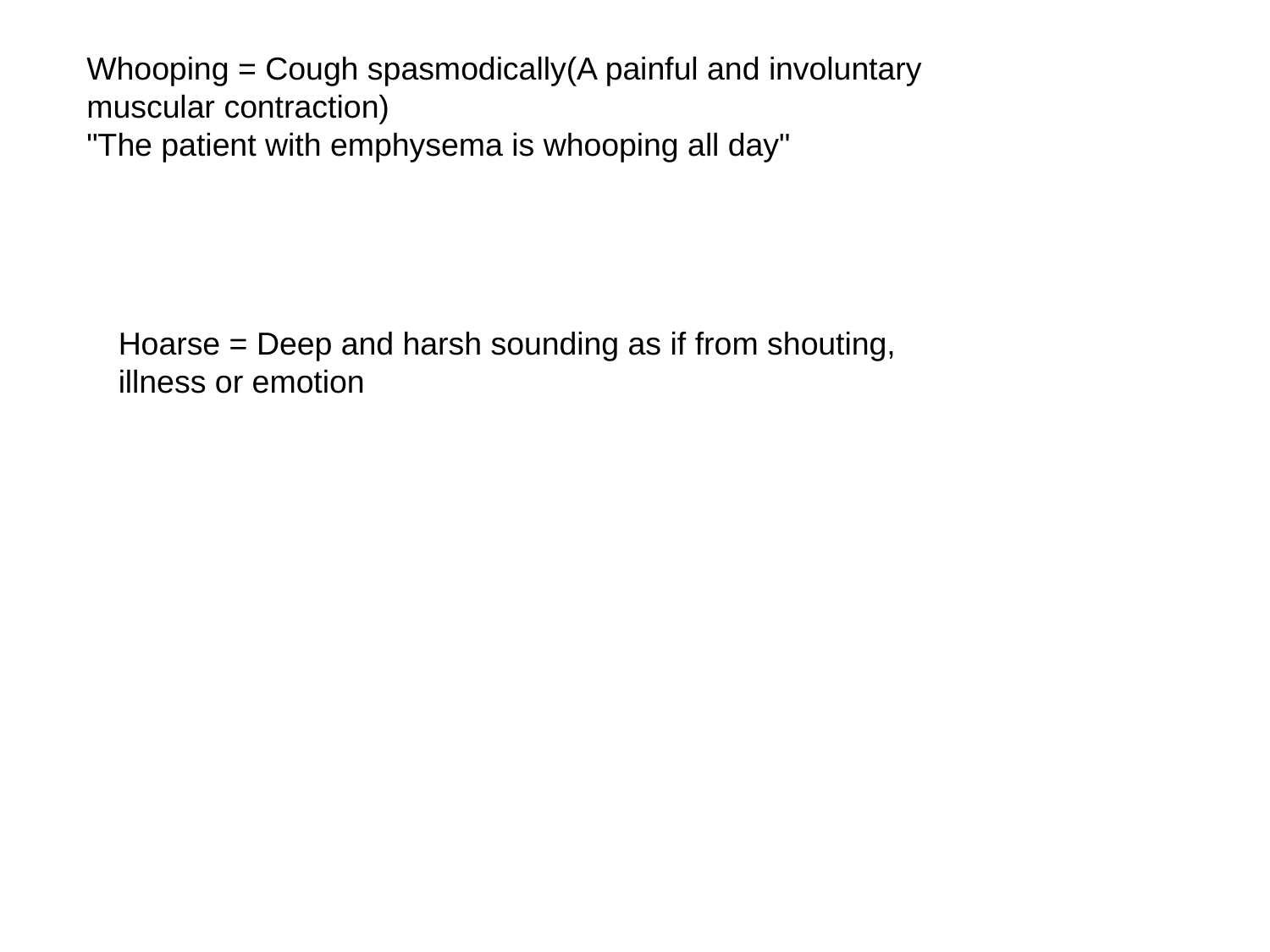

Whooping = Cough spasmodically(A painful and involuntary muscular contraction)
"The patient with emphysema is whooping all day"
Hoarse = Deep and harsh sounding as if from shouting, illness or emotion